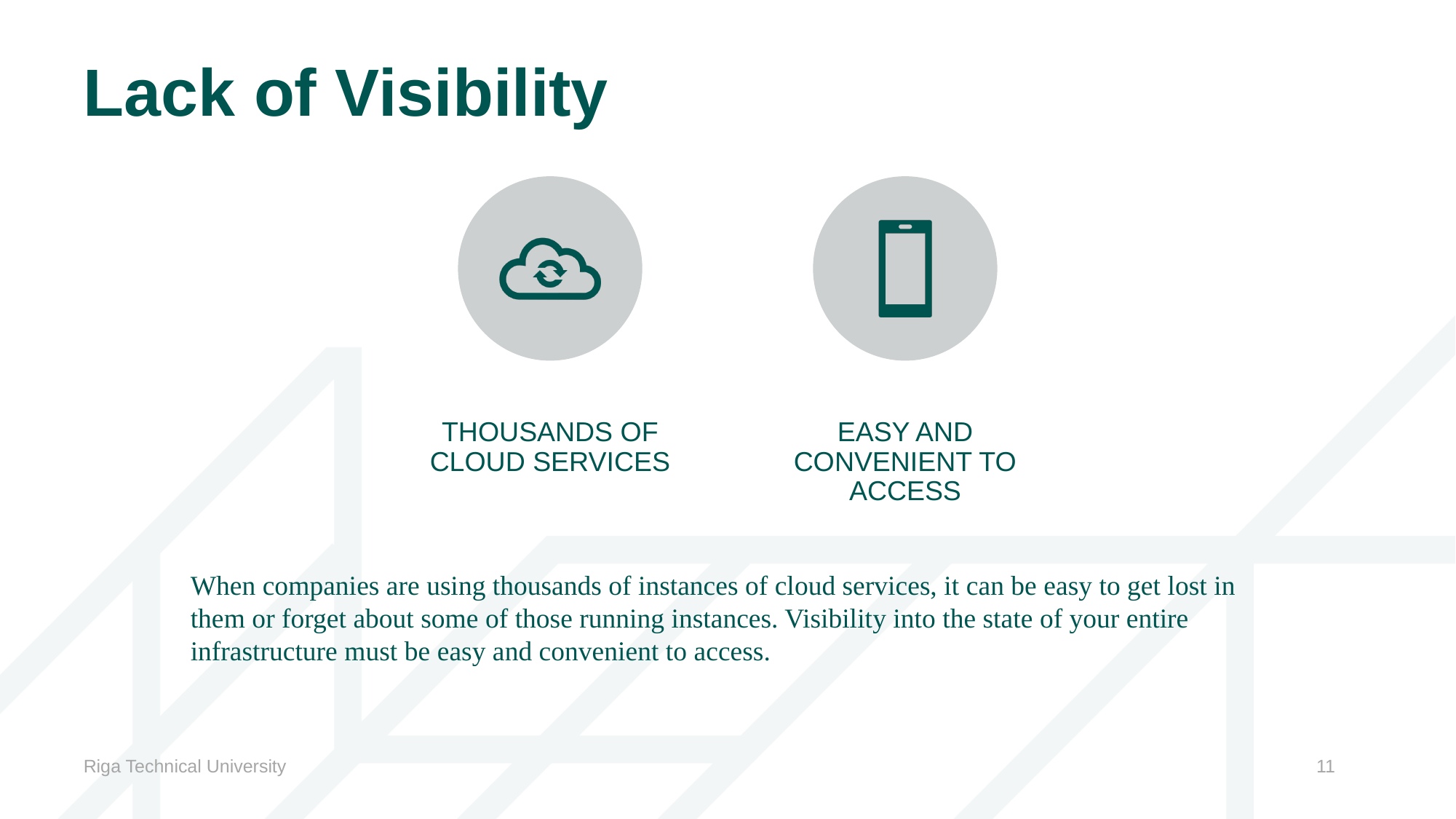

# Lack of Visibility
Thousands of cloud services
Easy and convenient to access
When companies are using thousands of instances of cloud services, it can be easy to get lost in them or forget about some of those running instances. Visibility into the state of your entire infrastructure must be easy and convenient to access.
Riga Technical University